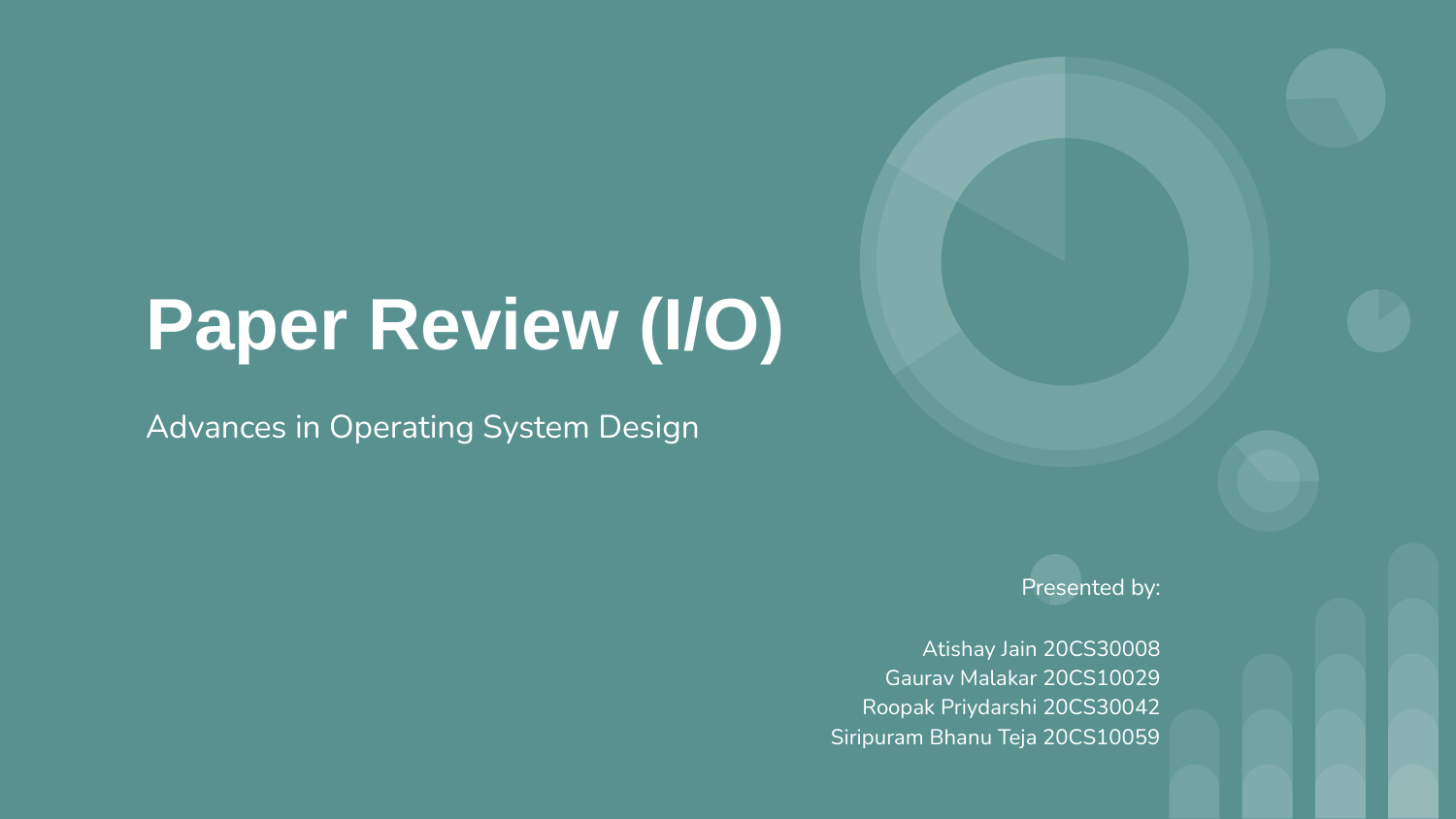

# Paper Review (I/O)
Advances in Operating System Design
Presented by:

Atishay Jain 20CS30008
Gaurav Malakar 20CS10029
Roopak Priydarshi 20CS30042
Siripuram Bhanu Teja 20CS10059